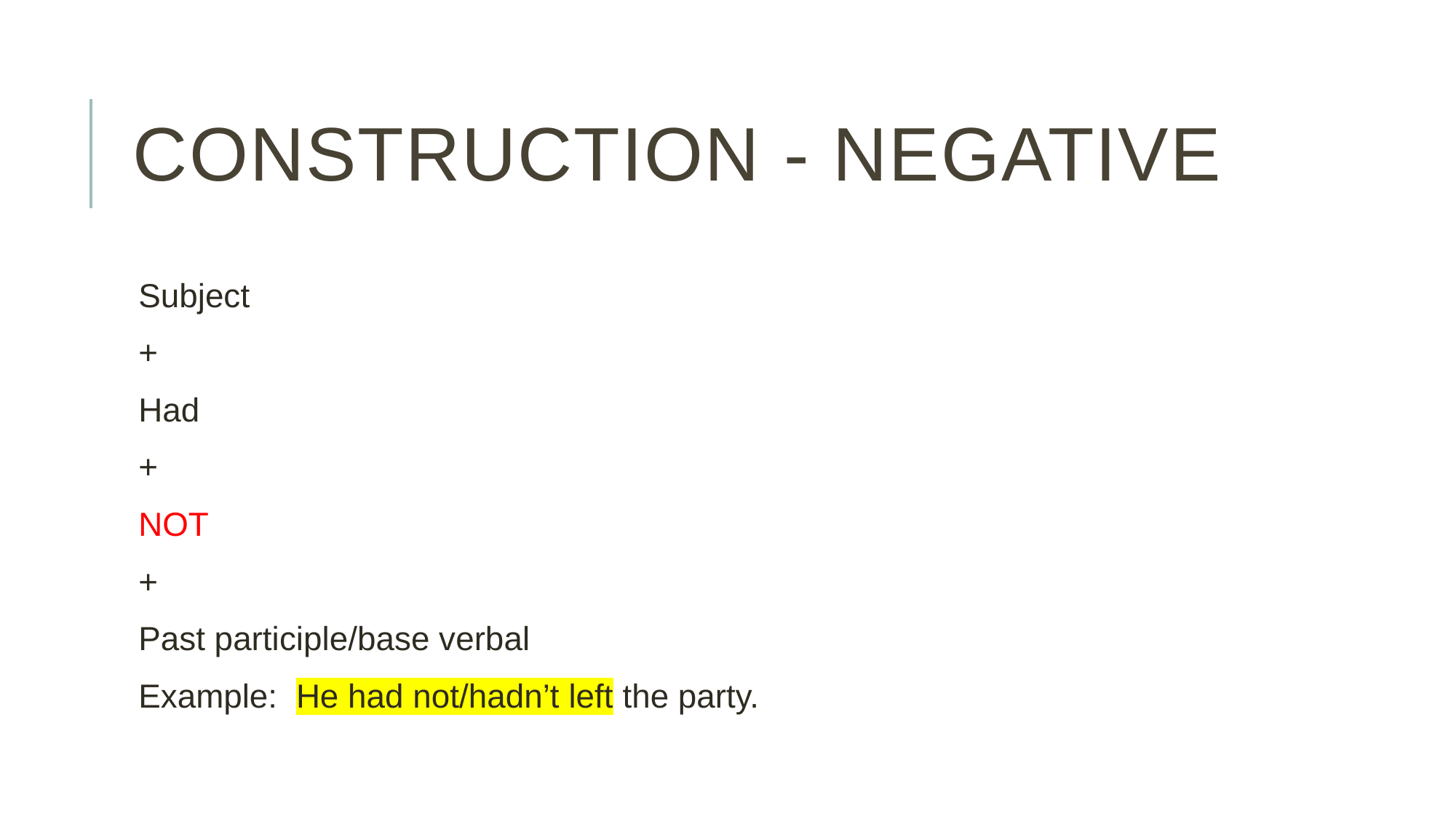

# Construction - Negative
Subject
+
Had
+
NOT
+
Past participle/base verbal
Example:  He had not/hadn’t left the party.